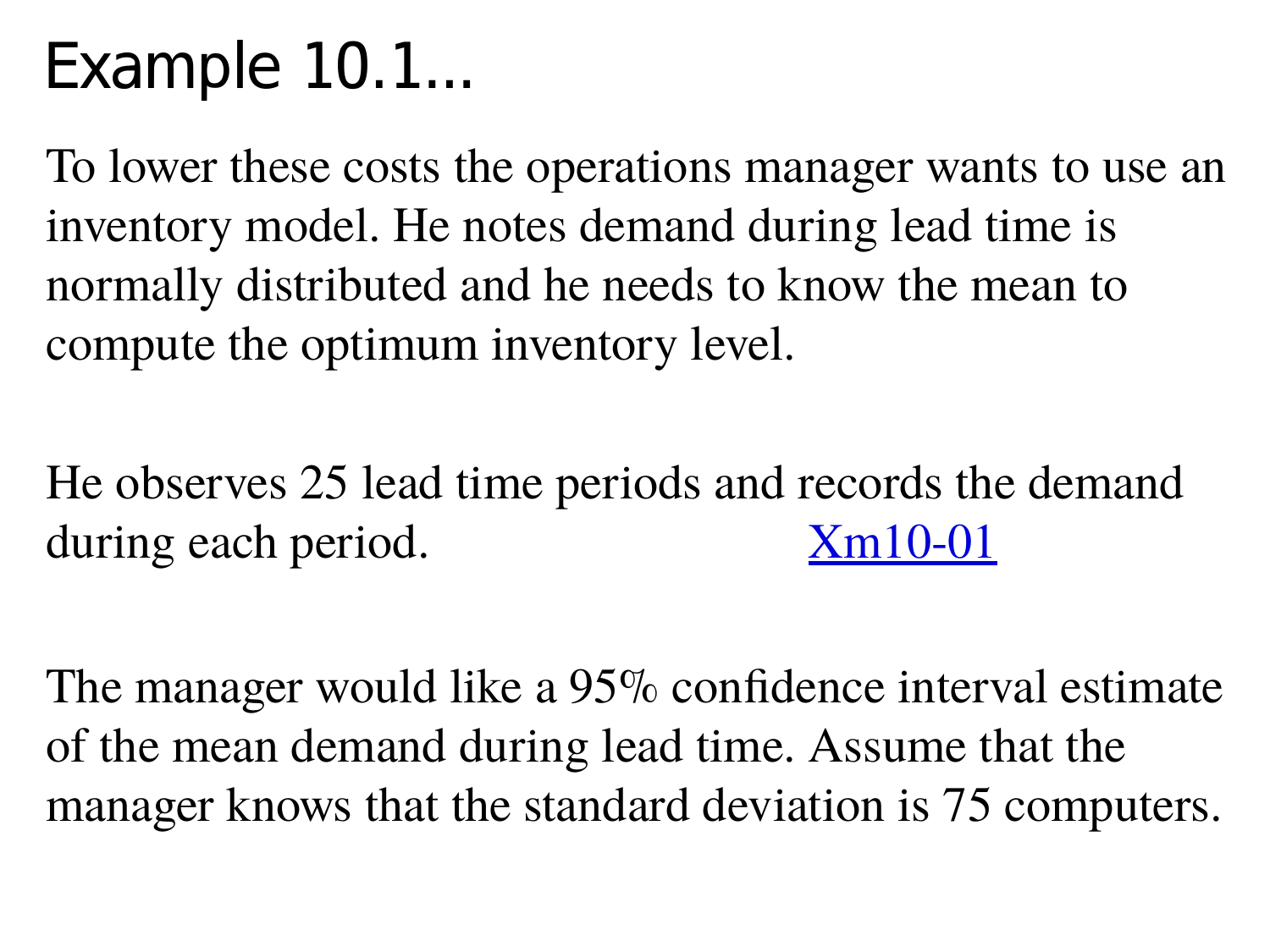

# Example 10.1…
To lower these costs the operations manager wants to use an inventory model. He notes demand during lead time is normally distributed and he needs to know the mean to compute the optimum inventory level.

He observes 25 lead time periods and records the demand during each period.  			Xm10-01

The manager would like a 95% confidence interval estimate of the mean demand during lead time. Assume that the manager knows that the standard deviation is 75 computers.